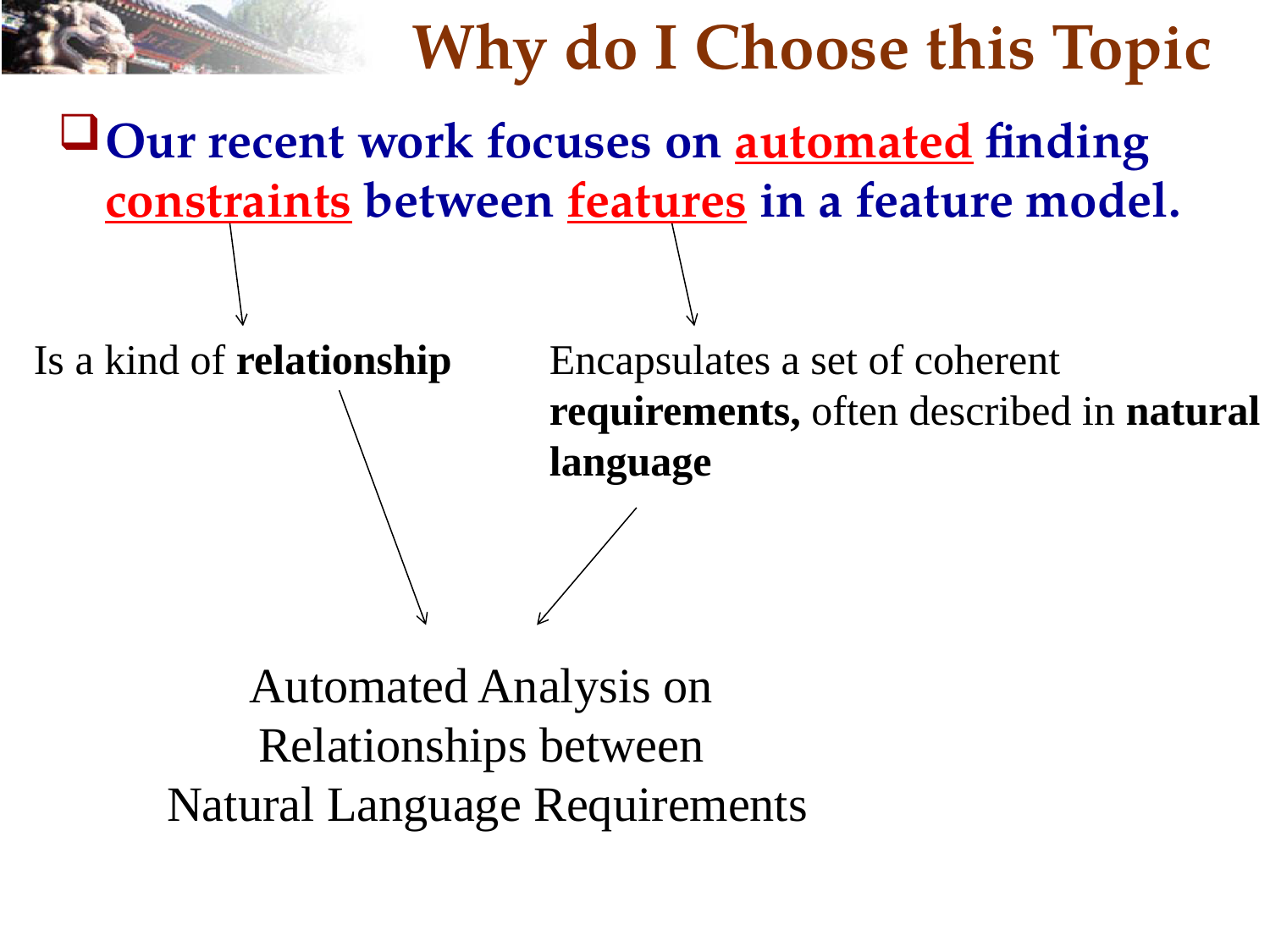

# Why do I Choose this Topic
Our recent work focuses on automated finding constraints between features in a feature model.
Is a kind of relationship
Encapsulates a set of coherent requirements, often described in natural language
Automated Analysis on
Relationships between
Natural Language Requirements